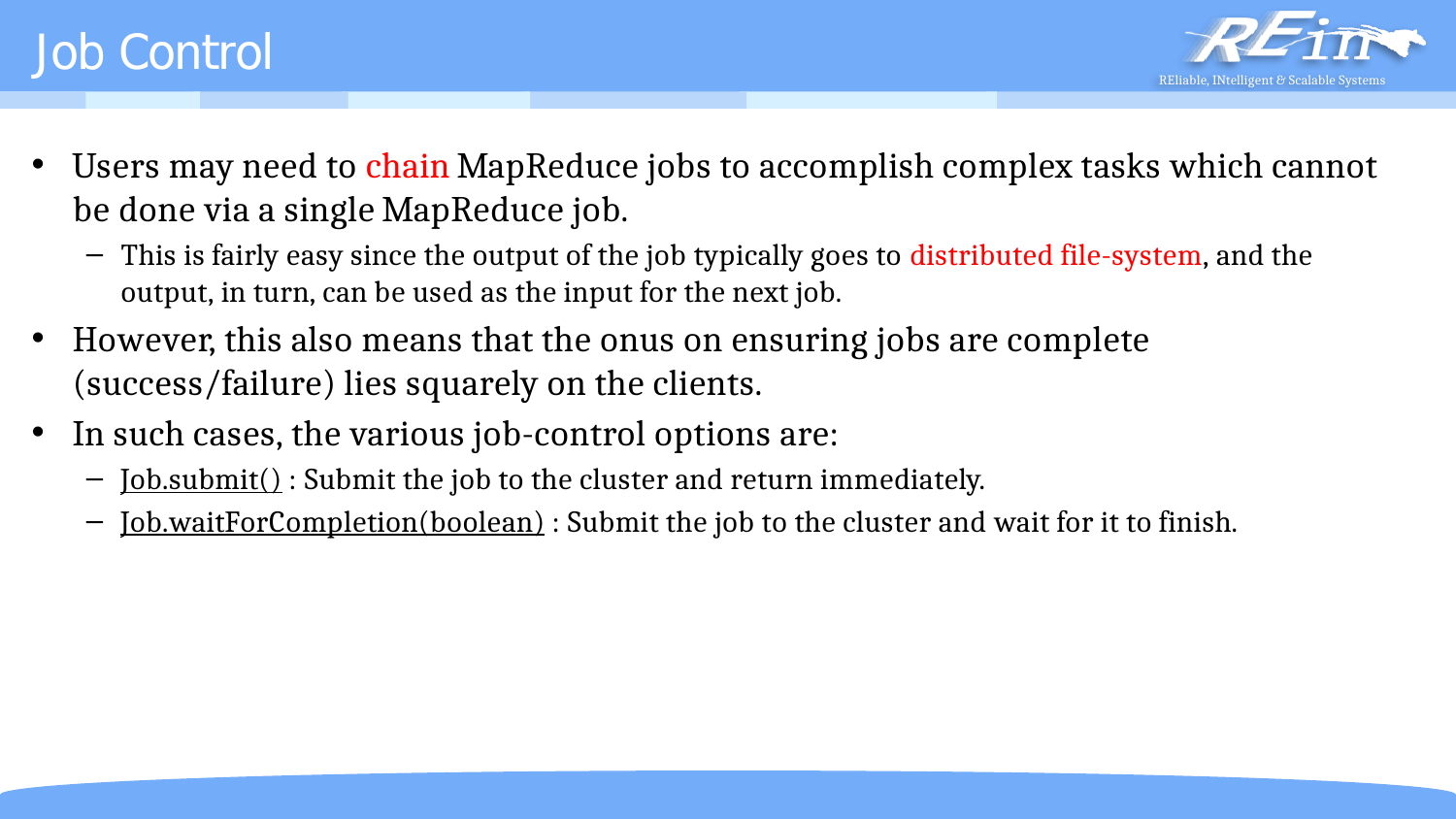

# Job Control
Users may need to chain MapReduce jobs to accomplish complex tasks which cannot be done via a single MapReduce job.
This is fairly easy since the output of the job typically goes to distributed file-system, and the output, in turn, can be used as the input for the next job.
However, this also means that the onus on ensuring jobs are complete (success/failure) lies squarely on the clients.
In such cases, the various job-control options are:
Job.submit() : Submit the job to the cluster and return immediately.
Job.waitForCompletion(boolean) : Submit the job to the cluster and wait for it to finish.

53